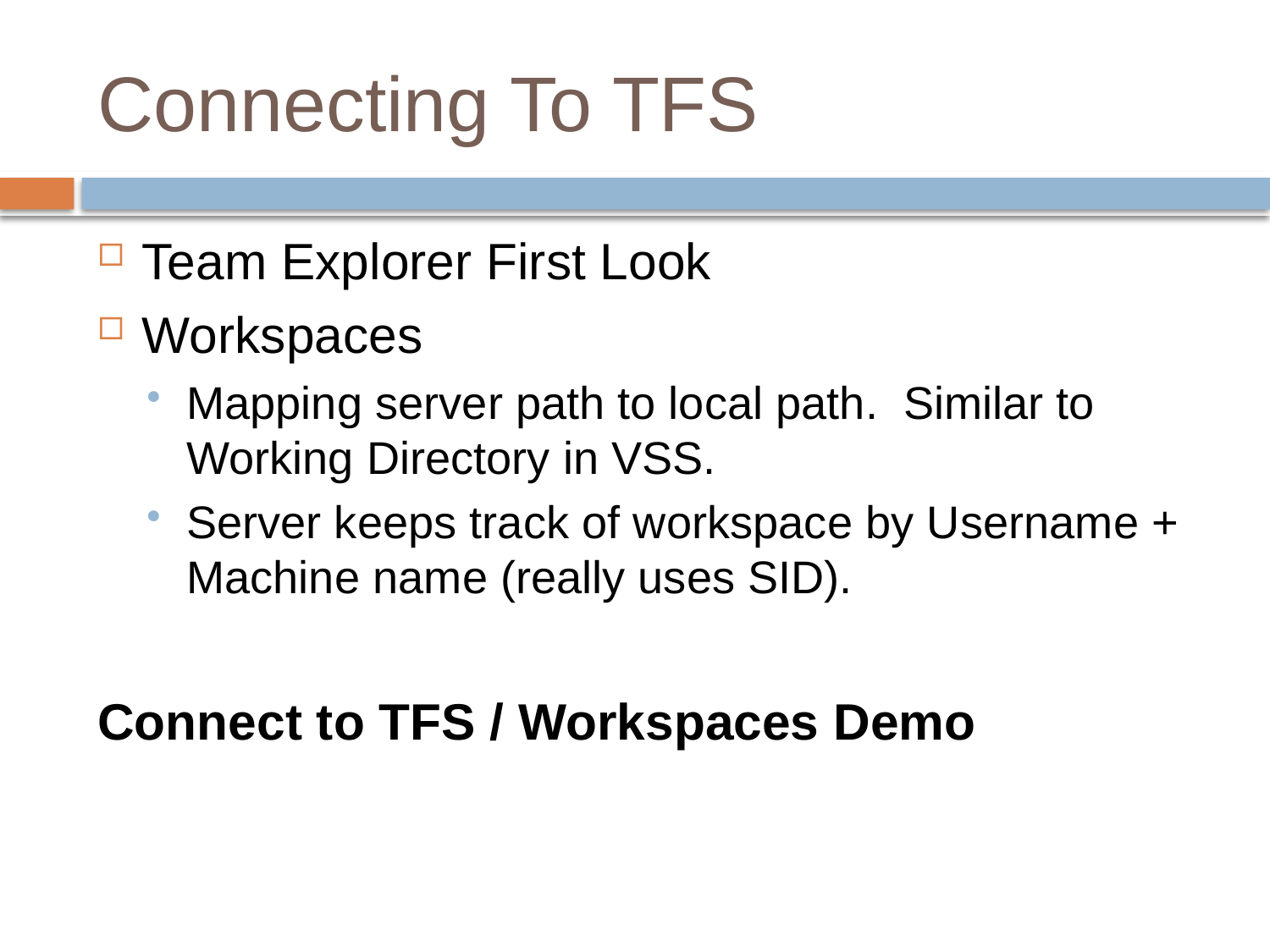

# Connecting To TFS
Team Explorer First Look
Workspaces
Mapping server path to local path.  Similar to Working Directory in VSS.
Server keeps track of workspace by Username + Machine name (really uses SID).

Connect to TFS / Workspaces Demo